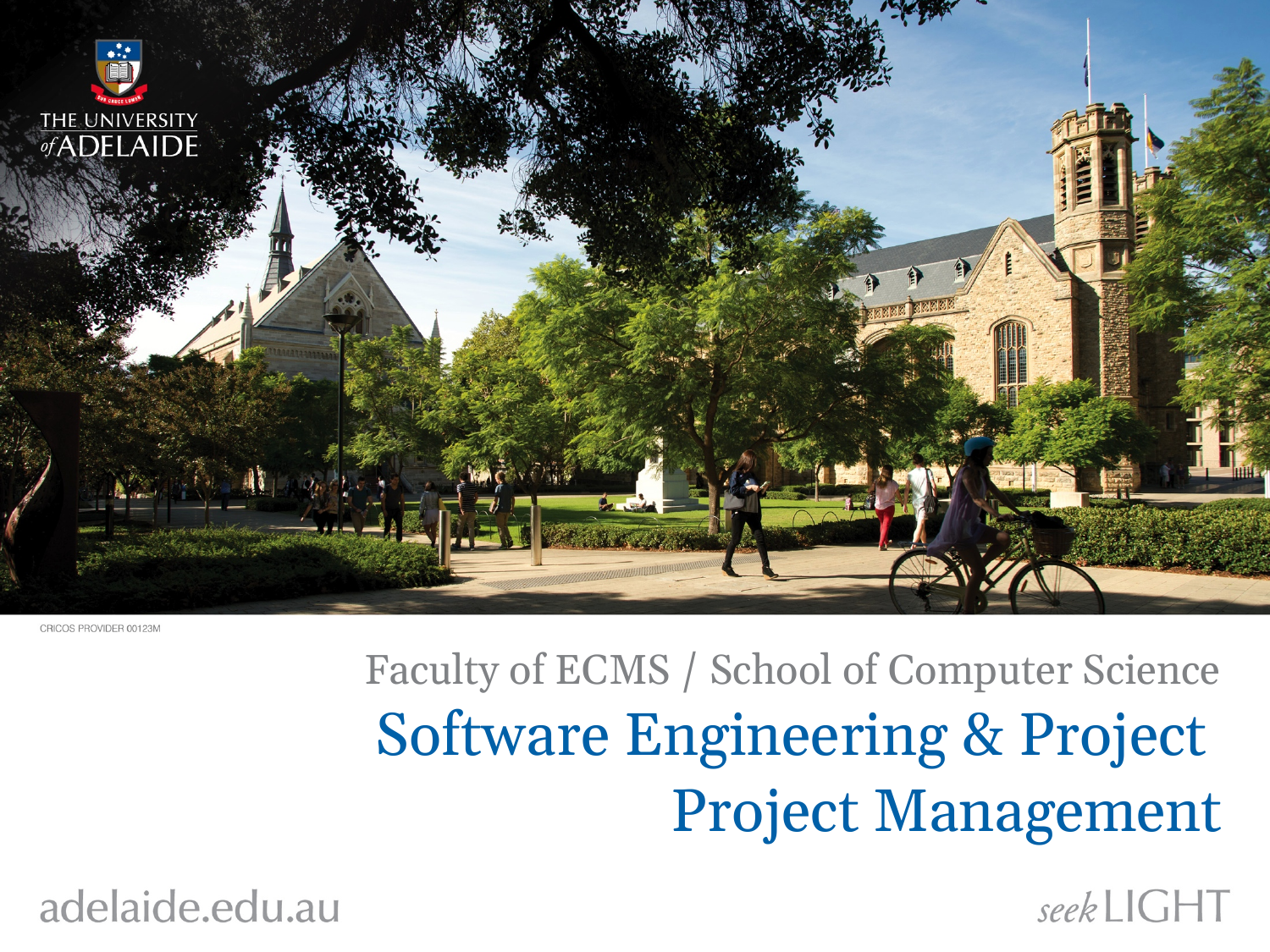

Faculty of ECMS / School of Computer Science
# Software Engineering & Project Project Management